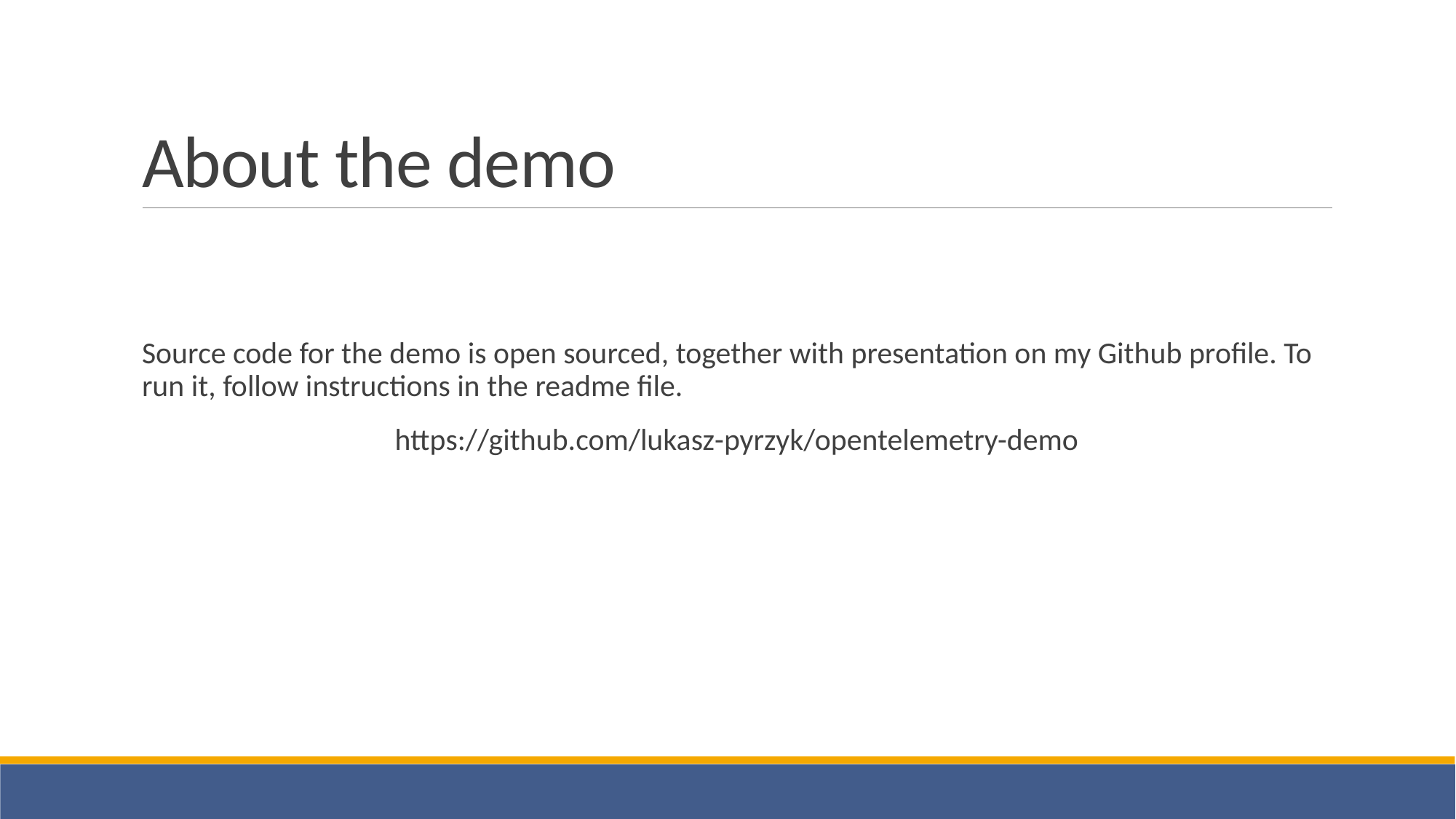

# About the demo

Source code for the demo is open sourced, together with presentation on my Github profile. To run it, follow instructions in the readme file.
https://github.com/lukasz-pyrzyk/opentelemetry-demo